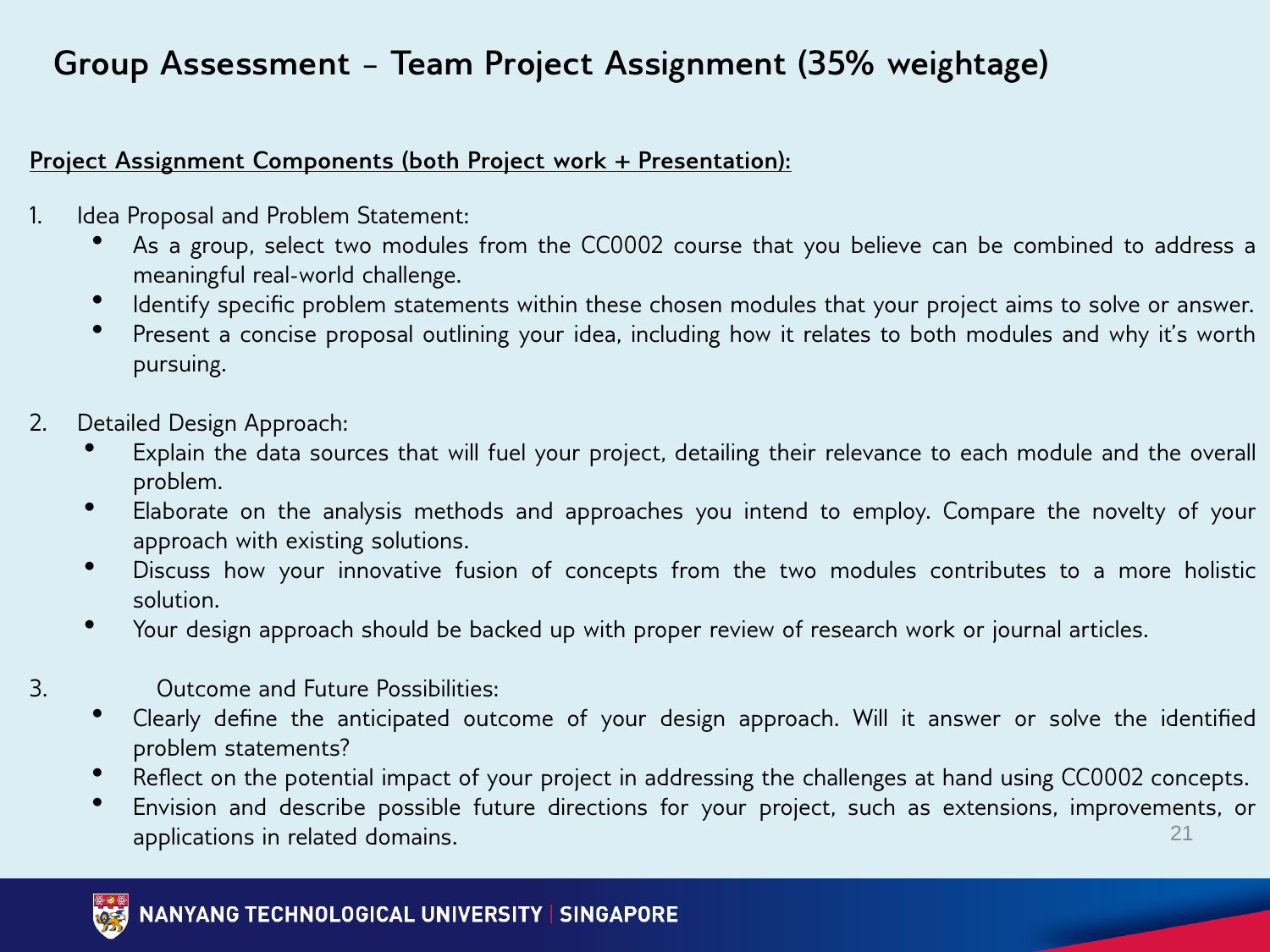

# Group Assessment – Team Project Assignment (35% weightage)
Project Assignment Components (both Project work + Presentation):

Idea Proposal and Problem Statement:
As a group, select two modules from the CC0002 course that you believe can be combined to address a meaningful real-world challenge.
Identify specific problem statements within these chosen modules that your project aims to solve or answer.
Present a concise proposal outlining your idea, including how it relates to both modules and why it’s worth pursuing.

Detailed Design Approach:
Explain the data sources that will fuel your project, detailing their relevance to each module and the overall problem.
Elaborate on the analysis methods and approaches you intend to employ. Compare the novelty of your approach with existing solutions.
Discuss how your innovative fusion of concepts from the two modules contributes to a more holistic solution.
Your design approach should be backed up with proper review of research work or journal articles.

3. 	Outcome and Future Possibilities:
Clearly define the anticipated outcome of your design approach. Will it answer or solve the identified problem statements?
Reflect on the potential impact of your project in addressing the challenges at hand using CC0002 concepts.
Envision and describe possible future directions for your project, such as extensions, improvements, or applications in related domains.

21